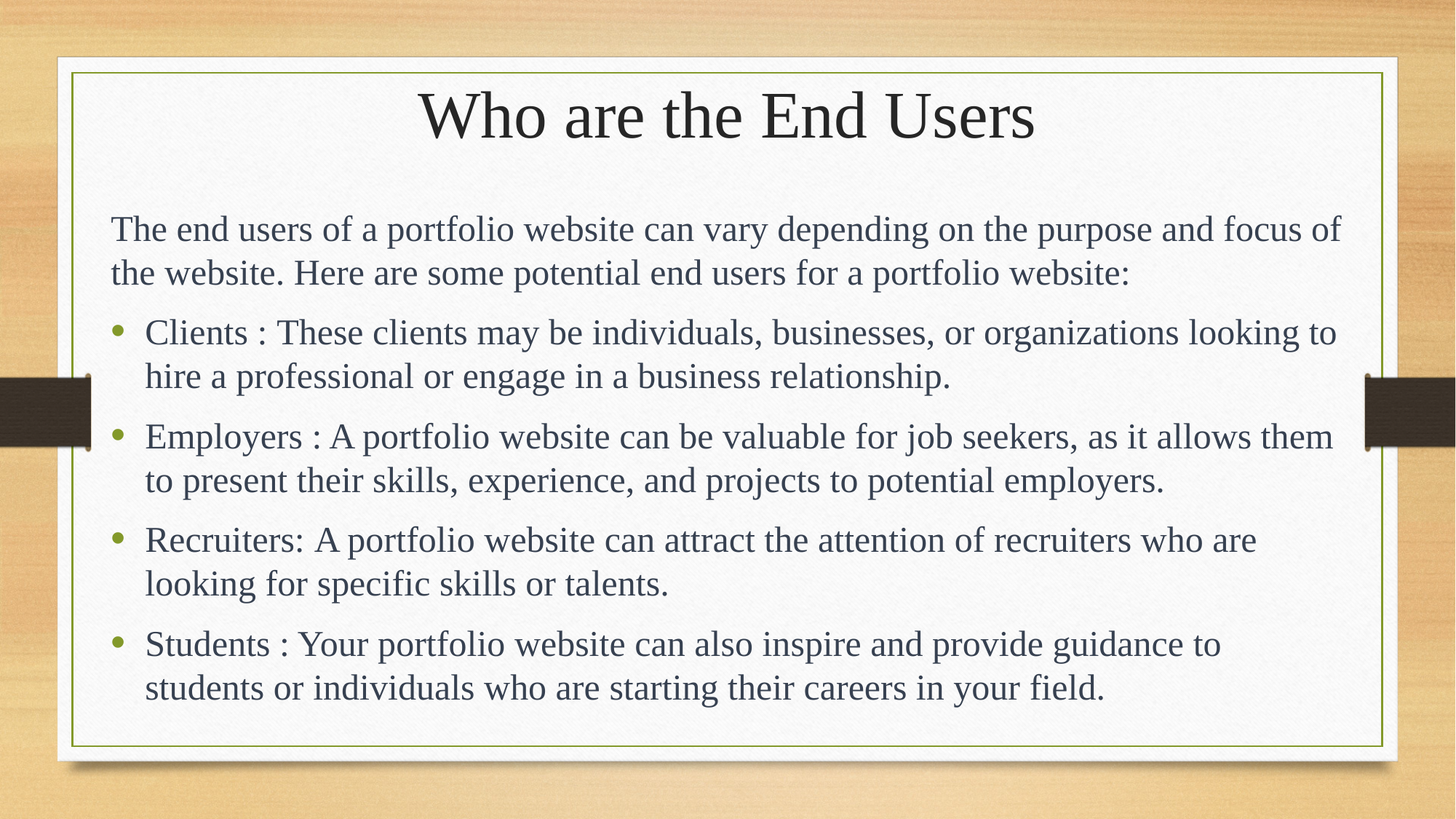

# Who are the End Users
The end users of a portfolio website can vary depending on the purpose and focus of the website. Here are some potential end users for a portfolio website:
Clients : These clients may be individuals, businesses, or organizations looking to hire a professional or engage in a business relationship.
Employers : A portfolio website can be valuable for job seekers, as it allows them to present their skills, experience, and projects to potential employers.
Recruiters: A portfolio website can attract the attention of recruiters who are looking for specific skills or talents.
Students : Your portfolio website can also inspire and provide guidance to students or individuals who are starting their careers in your field.